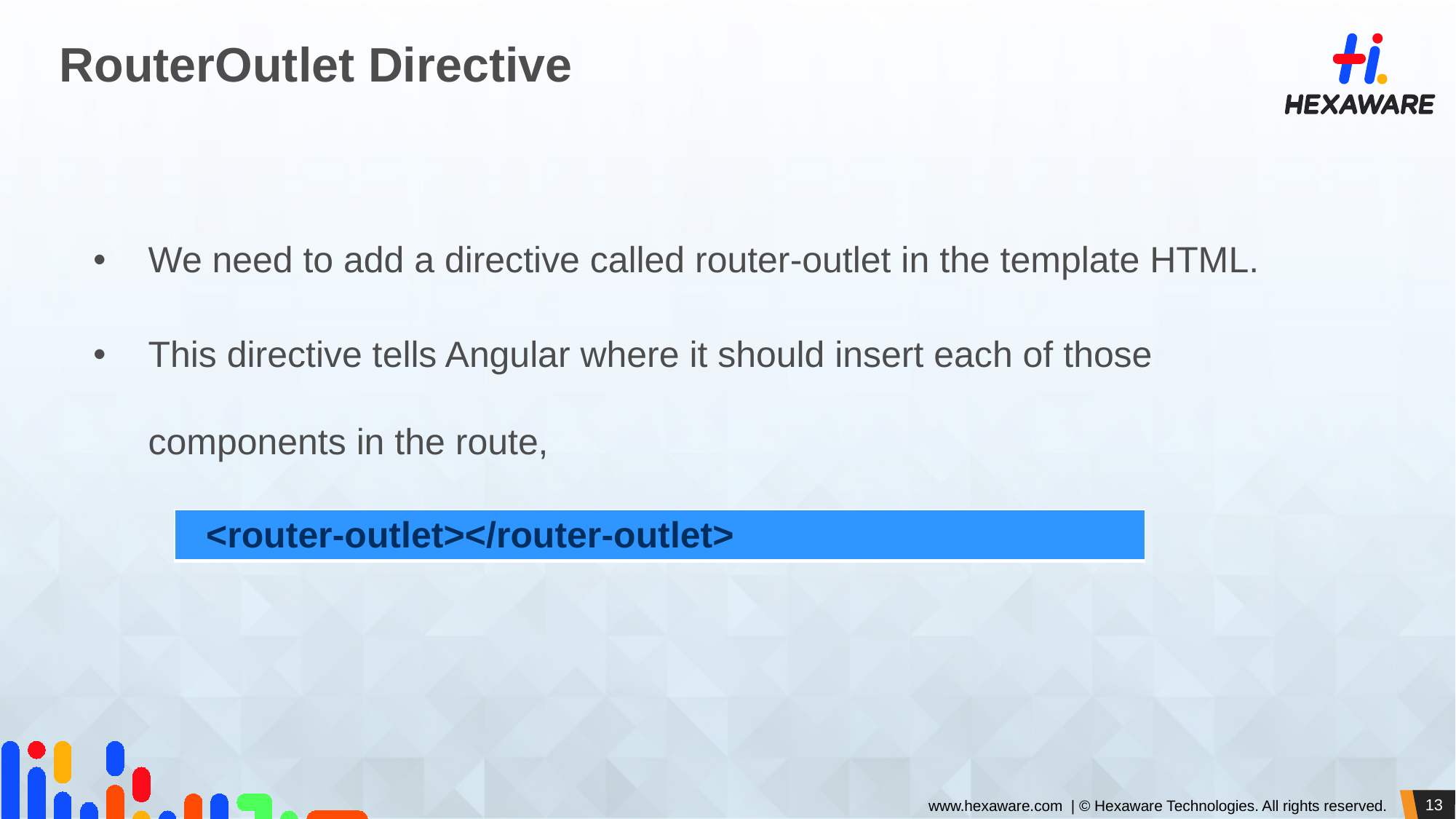

# RouterOutlet Directive
We need to add a directive called router-outlet in the template HTML.
This directive tells Angular where it should insert each of those components in the route,

| <router-outlet></router-outlet> |
| --- |